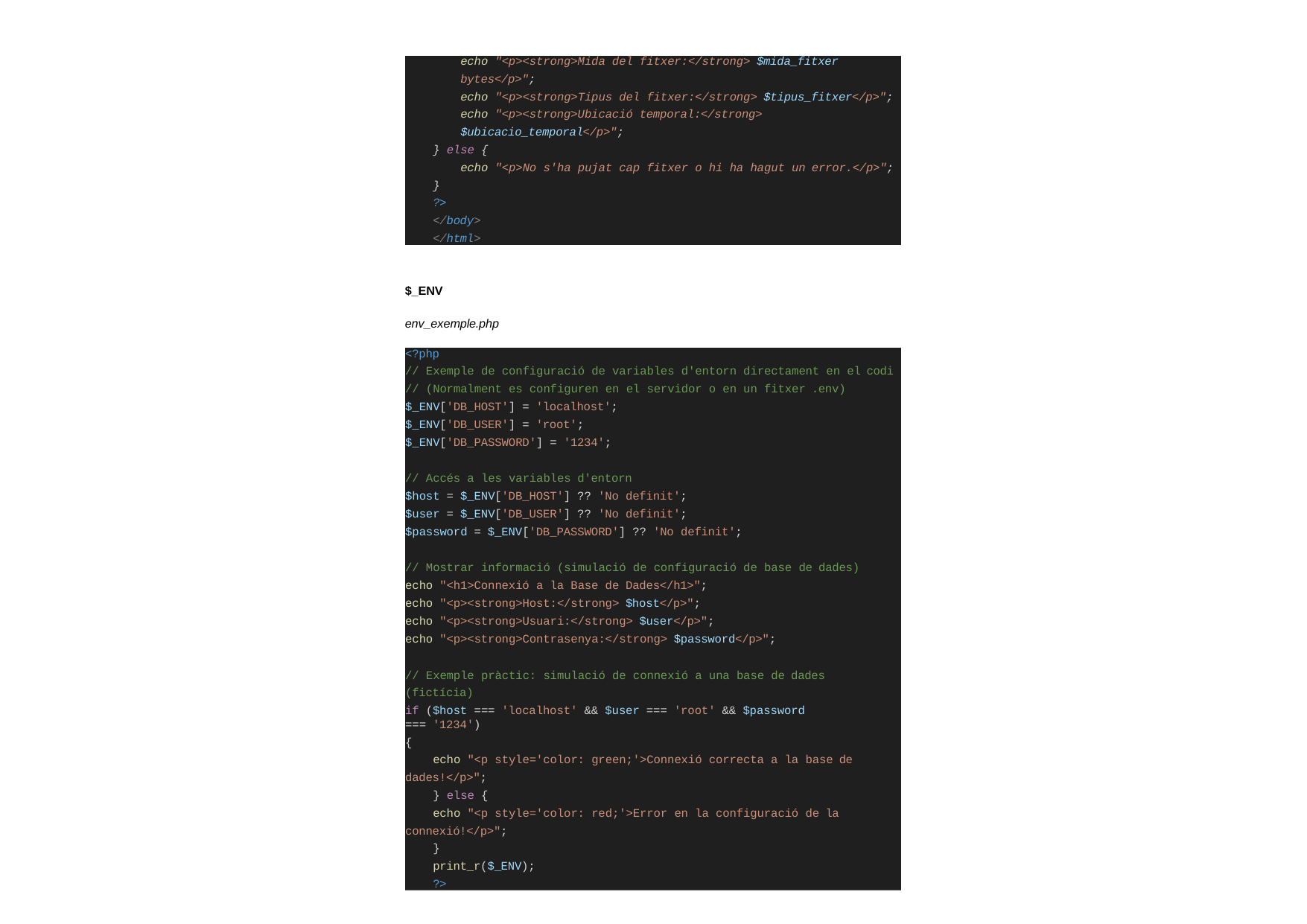

echo "<p><strong>Mida del fitxer:</strong> $mida_fitxer
bytes</p>";
echo "<p><strong>Tipus del fitxer:</strong> $tipus_fitxer</p>"; echo "<p><strong>Ubicació temporal:</strong>
$ubicacio_temporal</p>";
} else {
echo "<p>No s'ha pujat cap fitxer o hi ha hagut un error.</p>";
}
?>
</body>
</html>
$_ENV

env_exemple.php
<?php
// Exemple de configuració de variables d'entorn directament en el codi
// (Normalment es configuren en el servidor o en un fitxer .env)
$_ENV['DB_HOST'] = 'localhost';
$_ENV['DB_USER'] = 'root';
$_ENV['DB_PASSWORD'] = '1234';

// Accés a les variables d'entorn
$host = $_ENV['DB_HOST'] ?? 'No definit';
$user = $_ENV['DB_USER'] ?? 'No definit';
$password = $_ENV['DB_PASSWORD'] ?? 'No definit';

// Mostrar informació (simulació de configuració de base de dades) echo "<h1>Connexió a la Base de Dades</h1>";
echo "<p><strong>Host:</strong> $host</p>";
echo "<p><strong>Usuari:</strong> $user</p>";
echo "<p><strong>Contrasenya:</strong> $password</p>";

// Exemple pràctic: simulació de connexió a una base de dades (fictícia)
if ($host === 'localhost' && $user === 'root' && $password === '1234')
{
echo "<p style='color: green;'>Connexió correcta a la base de dades!</p>";
} else {
echo "<p style='color: red;'>Error en la configuració de la connexió!</p>";
}
print_r($_ENV);
?>